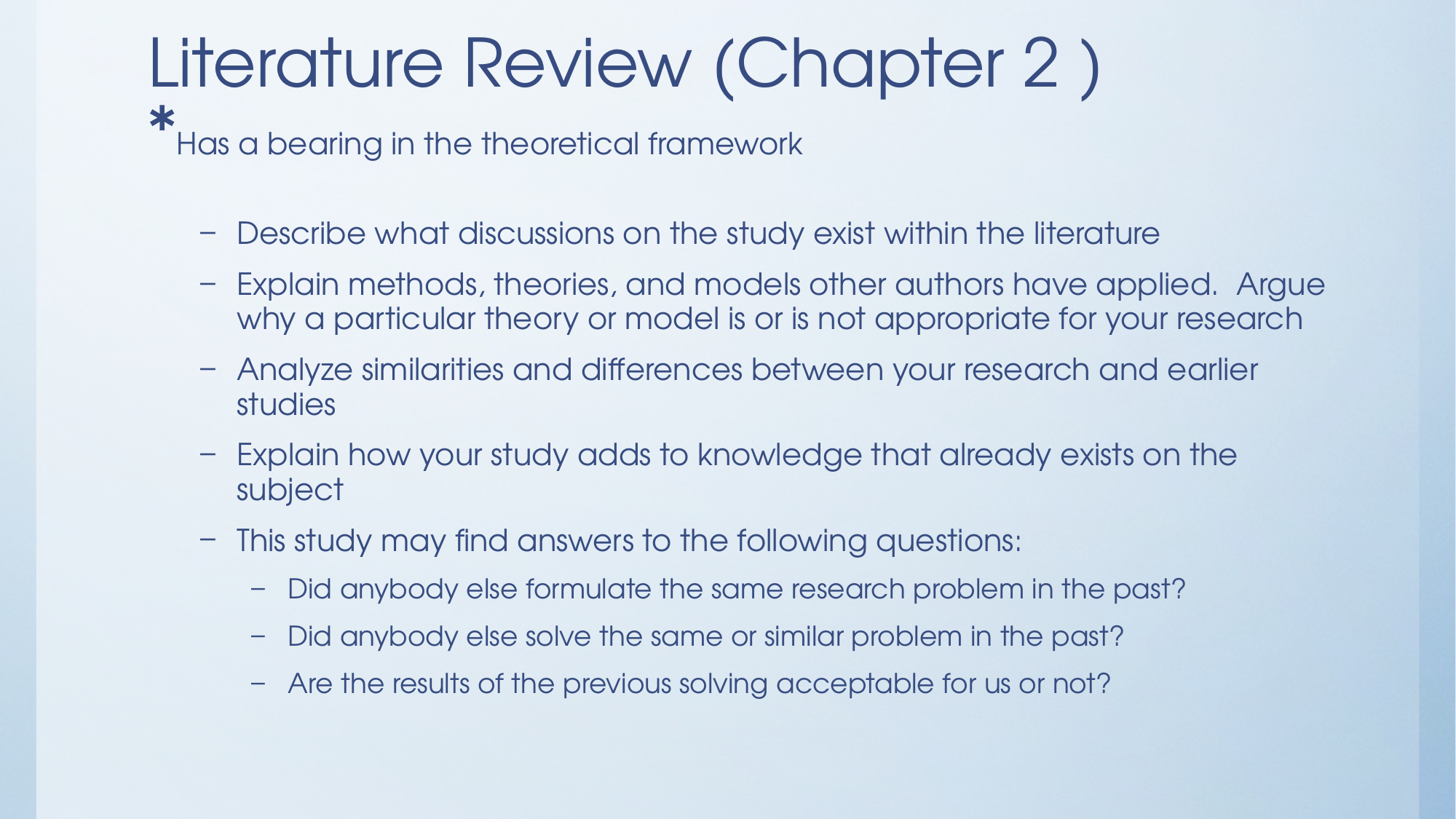

# Literature Review (Chapter 2 ) *Has a bearing in the theoretical framework
Describe what discussions on the study exist within the literature
Explain methods, theories, and models other authors have applied.  Argue why a particular theory or model is or is not appropriate for your research
Analyze similarities and differences between your research and earlier studies
Explain how your study adds to knowledge that already exists on the subject
This study may find answers to the following questions:
Did anybody else formulate the same research problem in the past?
Did anybody else solve the same or similar problem in the past?
Are the results of the previous solving acceptable for us or not?